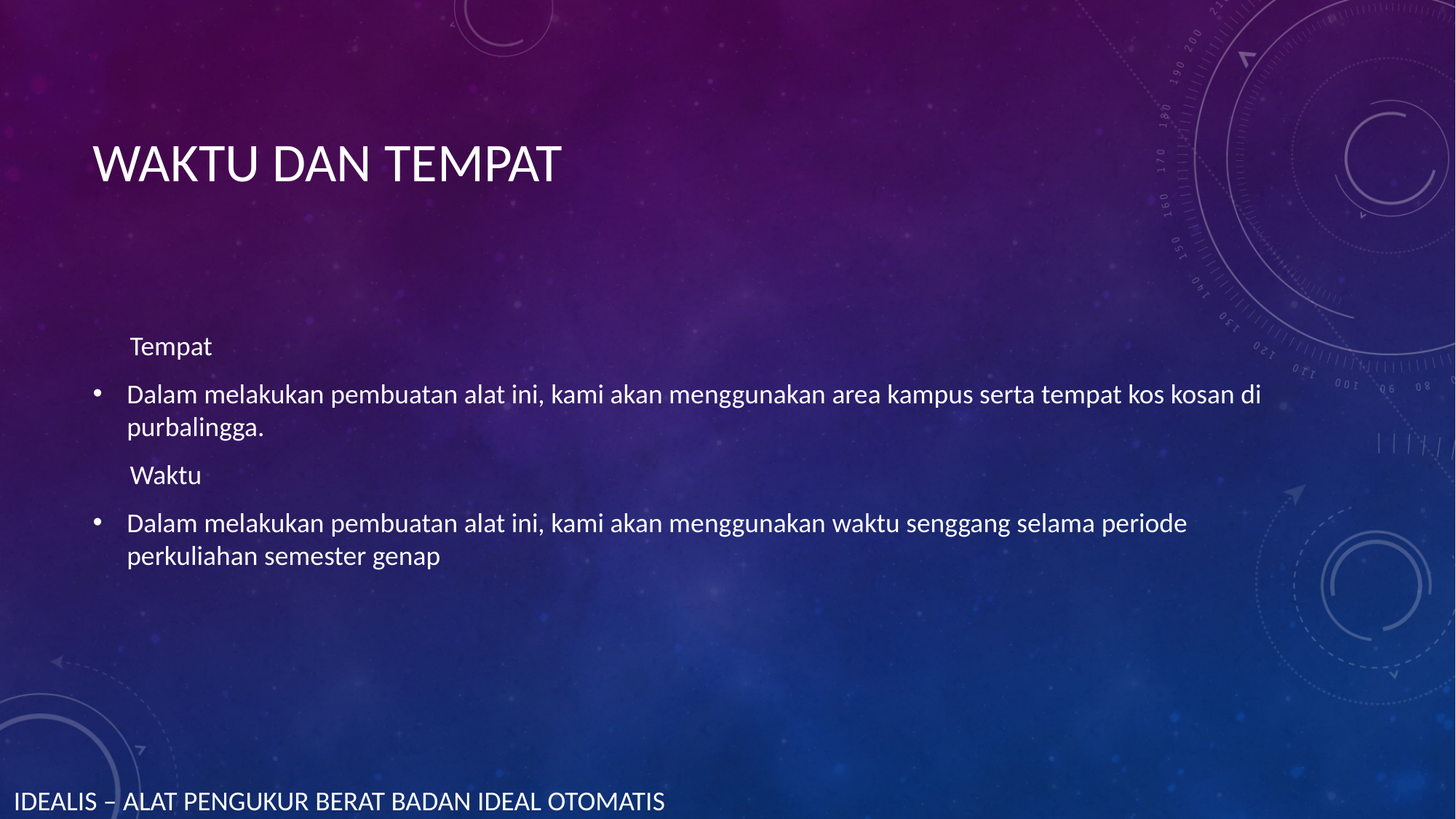

# Waktu dan tempat
      Tempat
Dalam melakukan pembuatan alat ini, kami akan menggunakan area kampus serta tempat kos kosan di purbalingga.
      Waktu
Dalam melakukan pembuatan alat ini, kami akan menggunakan waktu senggang selama periode perkuliahan semester genap

IDEALIS – ALAT PENGUKUR BERAT BADAN IDEAL OTOMATIS